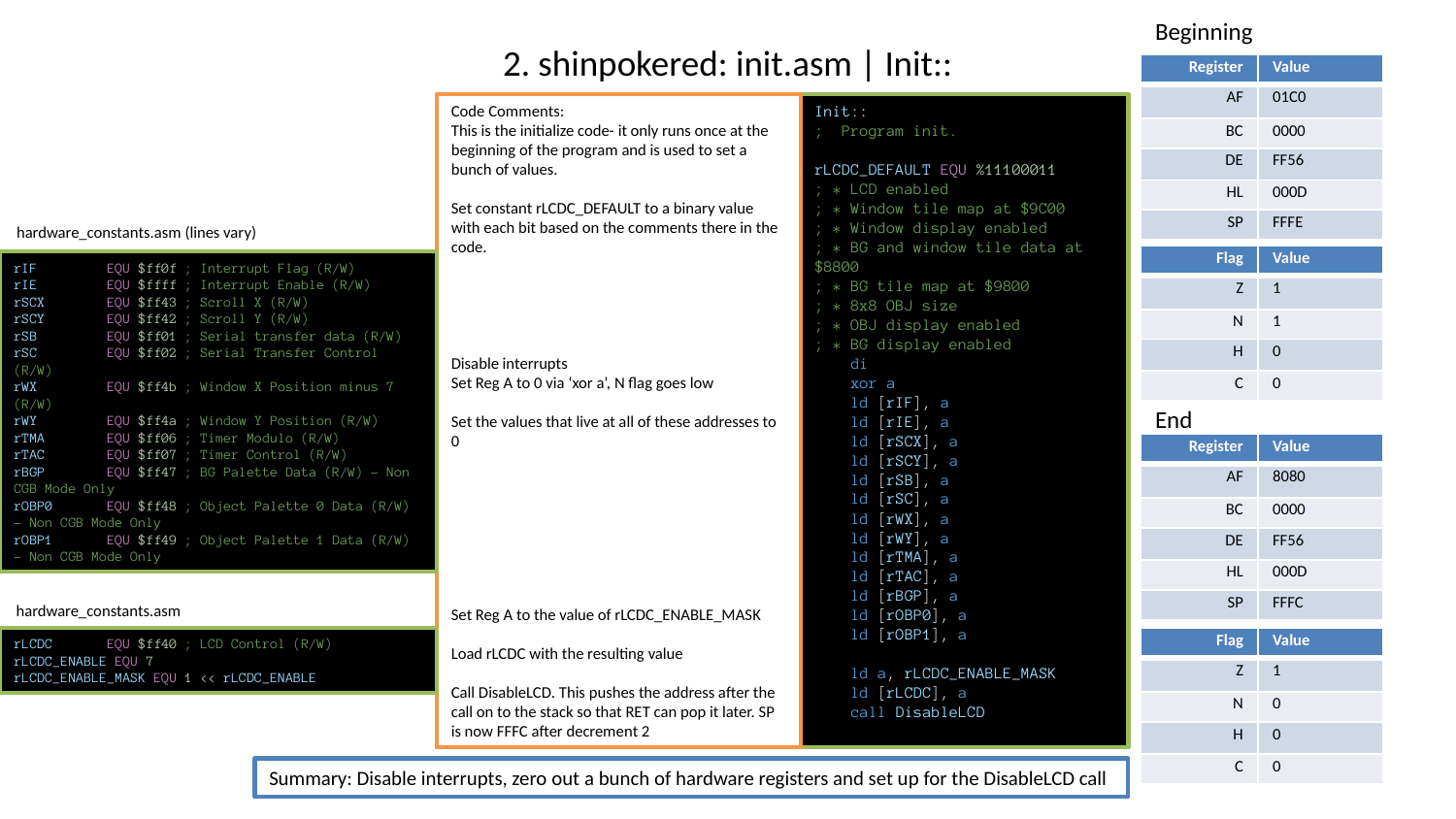

Beginning
# 2. shinpokered: init.asm | Init::
| Register | Value |
| --- | --- |
| AF | 01C0 |
| BC | 0000 |
| DE | FF56 |
| HL | 000D |
| SP | FFFE |
Code Comments:
This is the initialize code- it only runs once at the beginning of the program and is used to set a bunch of values.

Set constant rLCDC_DEFAULT to a binary value with each bit based on the comments there in the code.

Disable interrupts
Set Reg A to 0 via ‘xor a’, N flag goes low

Set the values that live at all of these addresses to 0

Set Reg A to the value of rLCDC_ENABLE_MASK

Load rLCDC with the resulting value

Call DisableLCD. This pushes the address after the call on to the stack so that RET can pop it later. SP is now FFFC after decrement 2
Init::
;  Program init.
rLCDC_DEFAULT EQU %11100011
; * LCD enabled
; * Window tile map at $9C00
; * Window display enabled
; * BG and window tile data at $8800
; * BG tile map at $9800
; * 8x8 OBJ size
; * OBJ display enabled
; * BG display enabled
    di
    xor a
    ld [rIF], a
    ld [rIE], a
    ld [rSCX], a
    ld [rSCY], a
    ld [rSB], a
    ld [rSC], a
    ld [rWX], a
    ld [rWY], a
    ld [rTMA], a
    ld [rTAC], a
    ld [rBGP], a
    ld [rOBP0], a
    ld [rOBP1], a

    ld a, rLCDC_ENABLE_MASK
    ld [rLCDC], a
    call DisableLCD

hardware_constants.asm (lines vary)
| Flag | Value |
| --- | --- |
| Z | 1 |
| N | 1 |
| H | 0 |
| C | 0 |
rIF         EQU $ff0f ; Interrupt Flag (R/W)
rIE         EQU $ffff ; Interrupt Enable (R/W)
rSCX        EQU $ff43 ; Scroll X (R/W)
rSCY        EQU $ff42 ; Scroll Y (R/W)
rSB         EQU $ff01 ; Serial transfer data (R/W)
rSC         EQU $ff02 ; Serial Transfer Control (R/W)
rWX         EQU $ff4b ; Window X Position minus 7 (R/W)
rWY         EQU $ff4a ; Window Y Position (R/W)
rTMA        EQU $ff06 ; Timer Modulo (R/W)
rTAC        EQU $ff07 ; Timer Control (R/W)
rBGP        EQU $ff47 ; BG Palette Data (R/W) - Non CGB Mode Only
rOBP0       EQU $ff48 ; Object Palette 0 Data (R/W) - Non CGB Mode Only
rOBP1       EQU $ff49 ; Object Palette 1 Data (R/W) - Non CGB Mode Only
End
| Register | Value |
| --- | --- |
| AF | 8080 |
| BC | 0000 |
| DE | FF56 |
| HL | 000D |
| SP | FFFC |
hardware_constants.asm
rLCDC       EQU $ff40 ; LCD Control (R/W)
rLCDC_ENABLE EQU 7
rLCDC_ENABLE_MASK EQU 1 << rLCDC_ENABLE
| Flag | Value |
| --- | --- |
| Z | 1 |
| N | 0 |
| H | 0 |
| C | 0 |
Summary: Disable interrupts, zero out a bunch of hardware registers and set up for the DisableLCD call